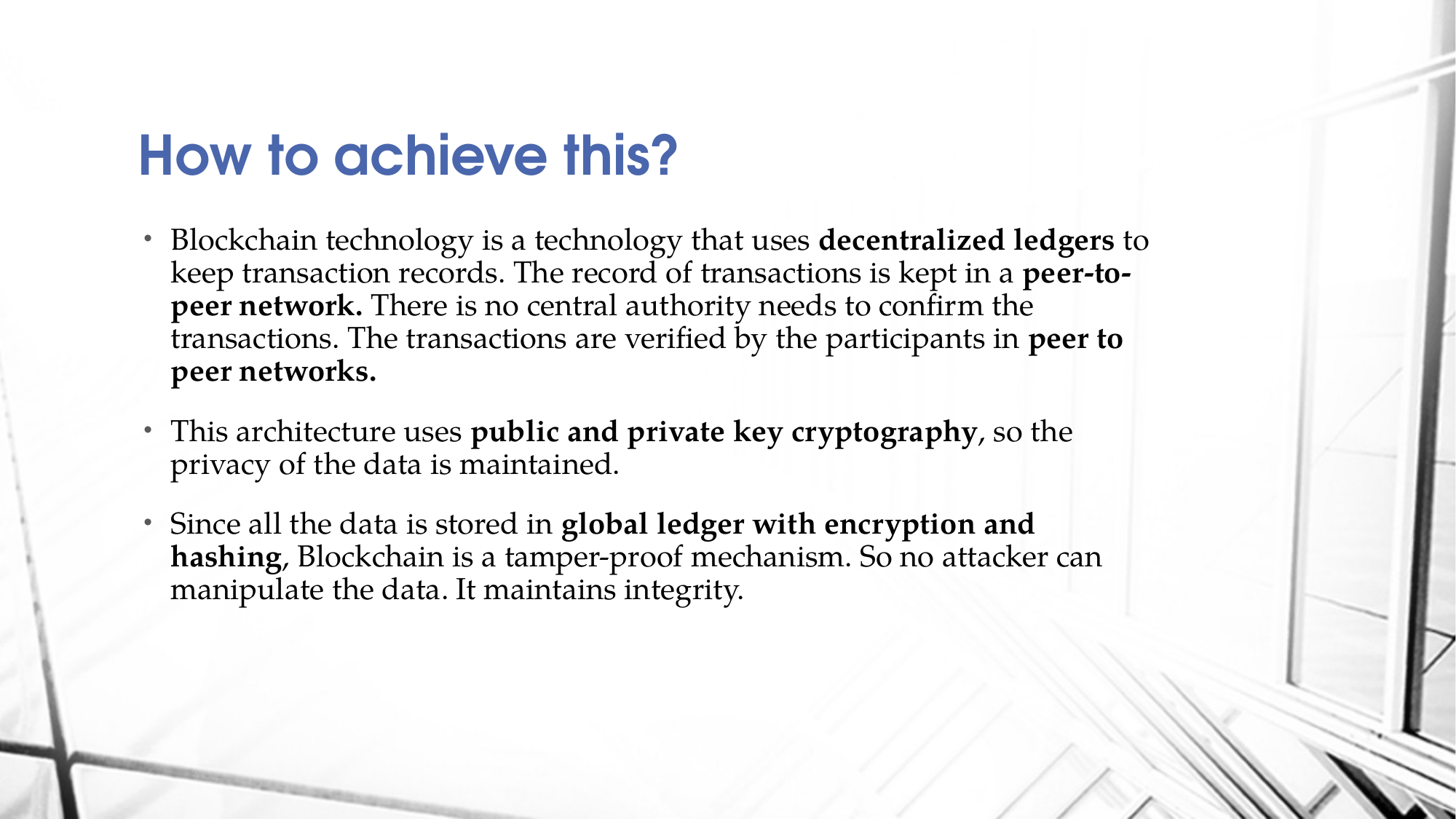

# How to achieve this?
Blockchain technology is a technology that uses decentralized ledgers to keep transaction records. The record of transactions is kept in a peer-to-peer network. There is no central authority needs to confirm the transactions. The transactions are verified by the participants in peer to peer networks.
This architecture uses public and private key cryptography, so the privacy of the data is maintained.
Since all the data is stored in global ledger with encryption and hashing, Blockchain is a tamper-proof mechanism. So no attacker can manipulate the data. It maintains integrity.